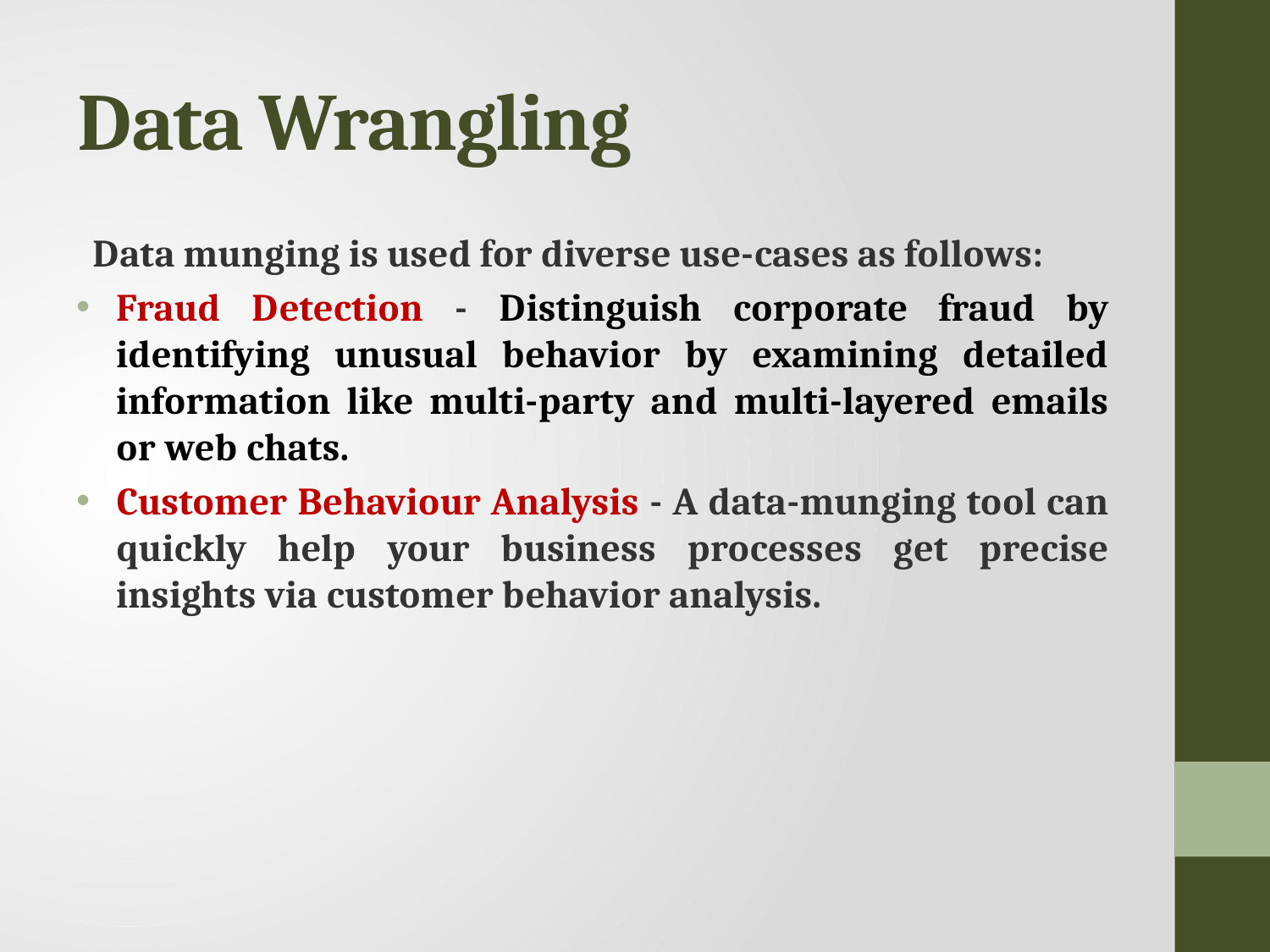

# Data Wrangling
Data munging is used for diverse use-cases as follows:
Fraud Detection - Distinguish corporate fraud by identifying unusual behavior by examining detailed information like multi-party and multi-layered emails or web chats.
Customer Behaviour Analysis - A data-munging tool can quickly help your business processes get precise insights via customer behavior analysis.